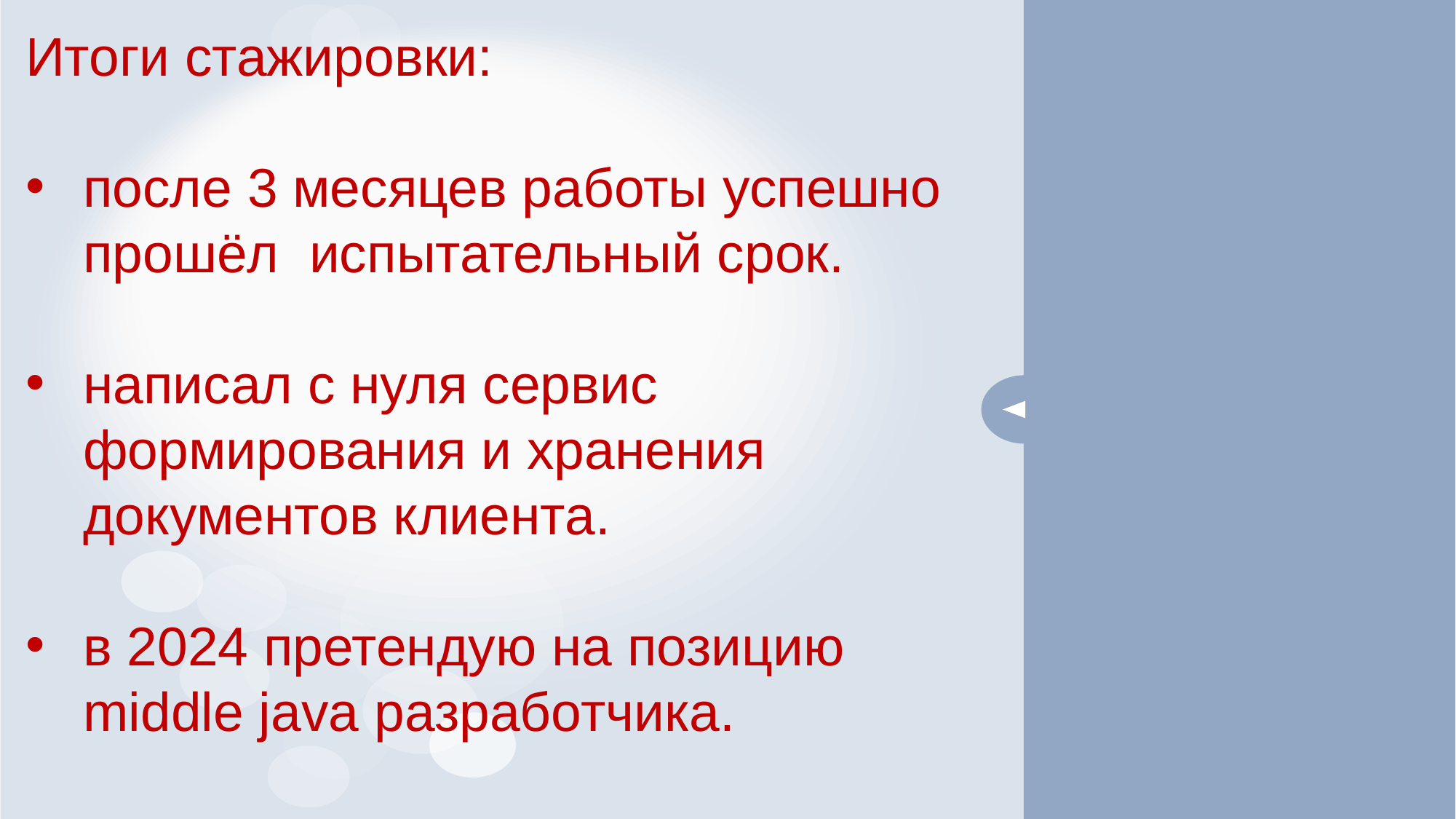

Итоги стажировки:

после 3 месяцев работы успешно прошёл  испытательный срок.

написал с нуля сервис формирования и хранения документов клиента.

в 2024 претендую на позицию middle java разработчика.